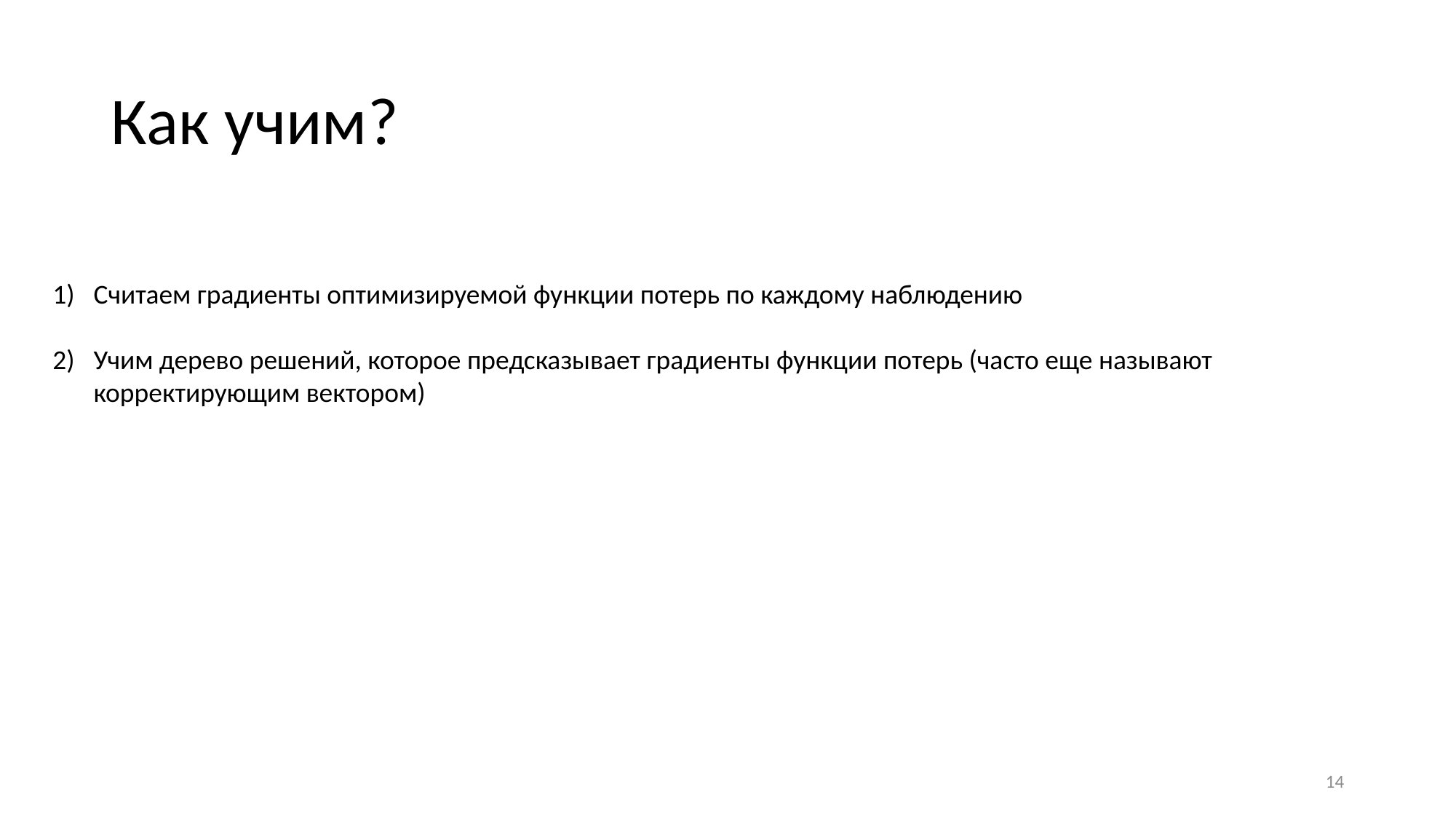

# Как учим?
Считаем градиенты оптимизируемой функции потерь по каждому наблюдению

Учим дерево решений, которое предсказывает градиенты функции потерь (часто еще называют корректирующим вектором)

14